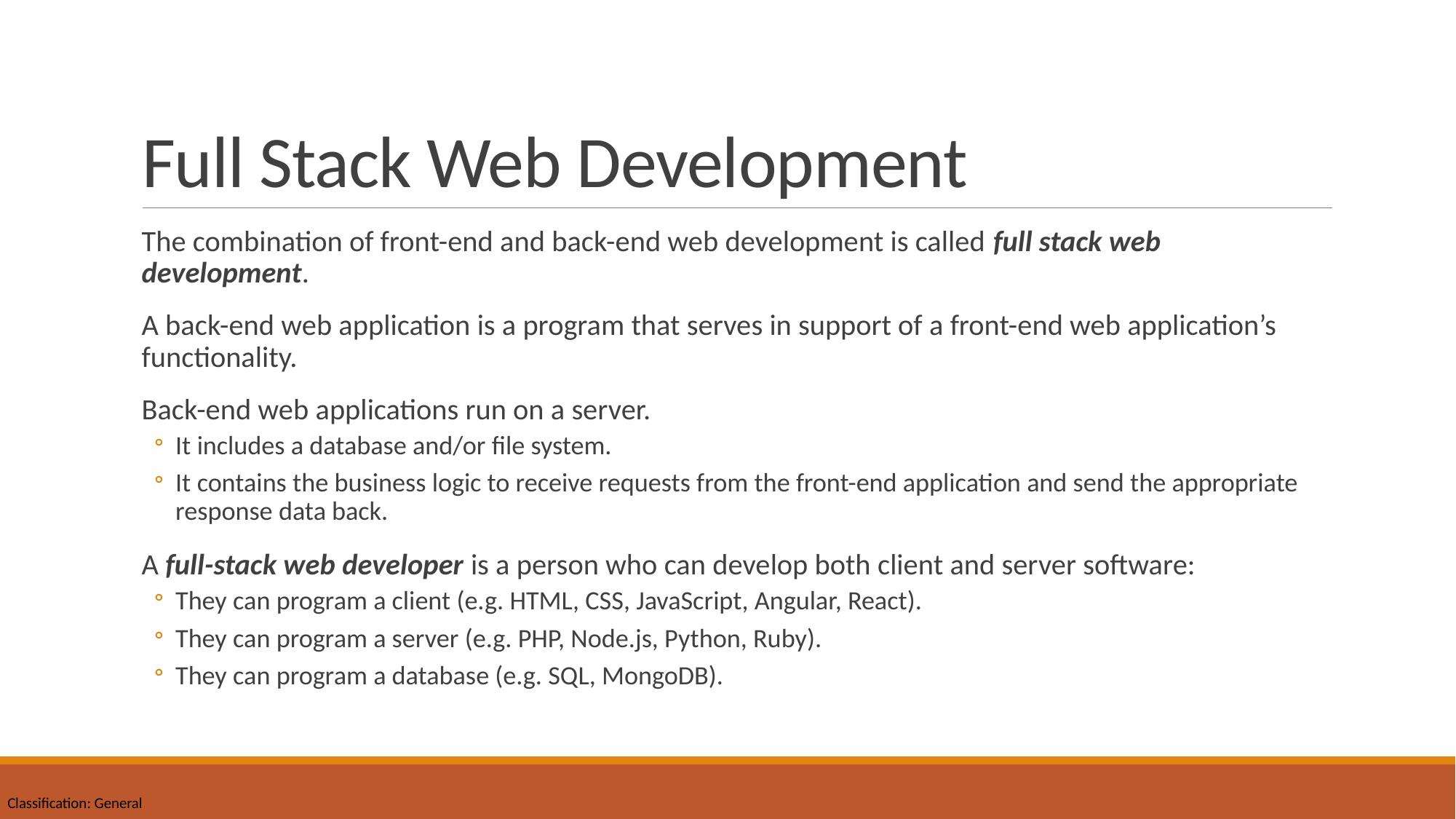

# Full Stack Web Development
The combination of front-end and back-end web development is called full stack web development.
A back-end web application is a program that serves in support of a front-end web application’s functionality.
Back-end web applications run on a server.
It includes a database and/or file system.
It contains the business logic to receive requests from the front-end application and send the appropriate response data back.
A full-stack web developer is a person who can develop both client and server software:
They can program a client (e.g. HTML, CSS, JavaScript, Angular, React).
They can program a server (e.g. PHP, Node.js, Python, Ruby).
They can program a database (e.g. SQL, MongoDB).